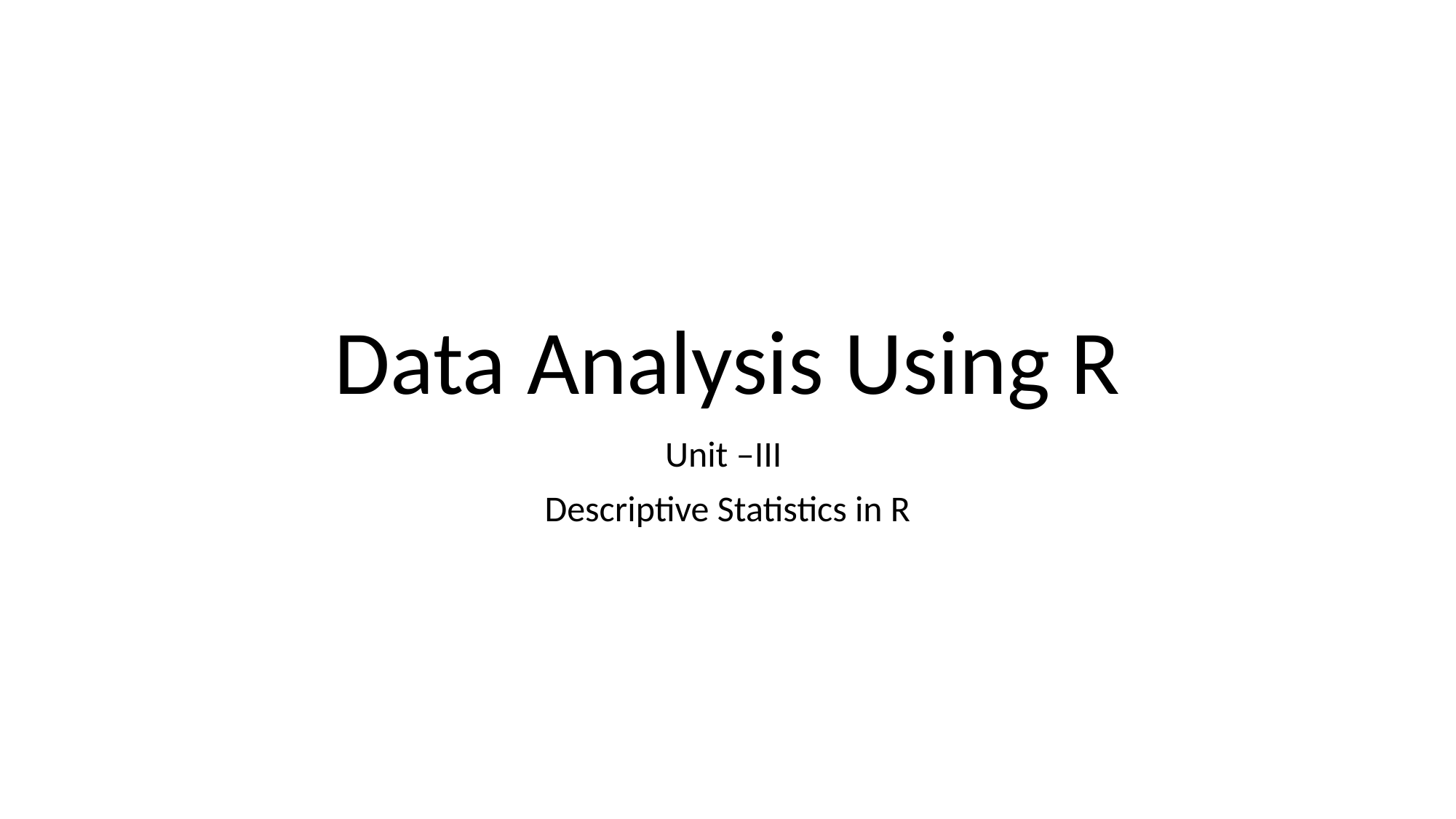

# Data Analysis Using R
Unit –III
Descriptive Statistics in R